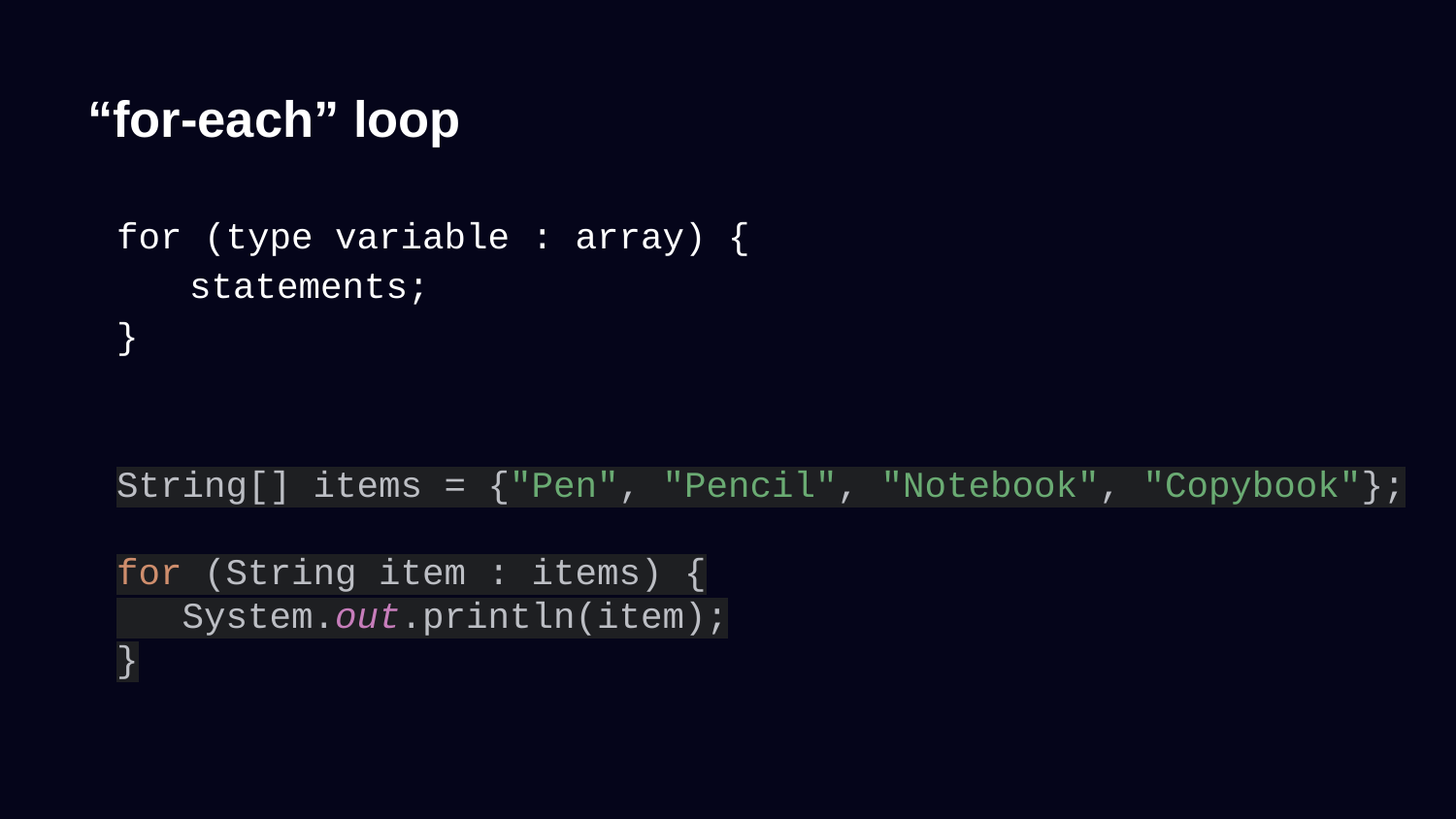

# “for-each” loop
for (type variable : array) {
statements;
}

String[] items = {"Pen", "Pencil", "Notebook", "Copybook"};

for (String item : items) {
   System.out.println(item);
}